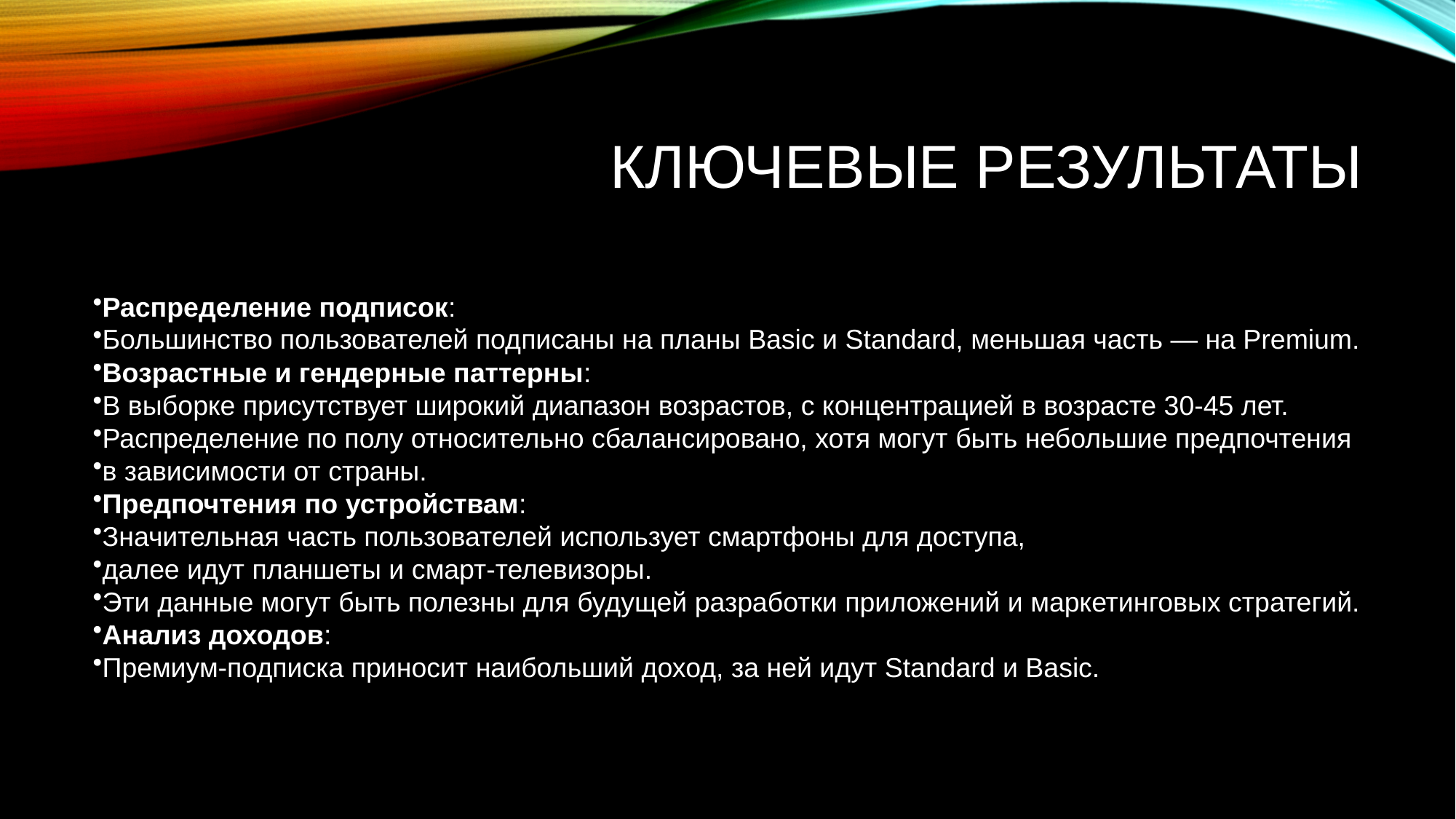

# Ключевые результаты
Распределение подписок:
Большинство пользователей подписаны на планы Basic и Standard, меньшая часть — на Premium.
Возрастные и гендерные паттерны:
В выборке присутствует широкий диапазон возрастов, с концентрацией в возрасте 30-45 лет.
Распределение по полу относительно сбалансировано, хотя могут быть небольшие предпочтения
в зависимости от страны.
Предпочтения по устройствам:
Значительная часть пользователей использует смартфоны для доступа,
далее идут планшеты и смарт-телевизоры.
Эти данные могут быть полезны для будущей разработки приложений и маркетинговых стратегий.
Анализ доходов:
Премиум-подписка приносит наибольший доход, за ней идут Standard и Basic.